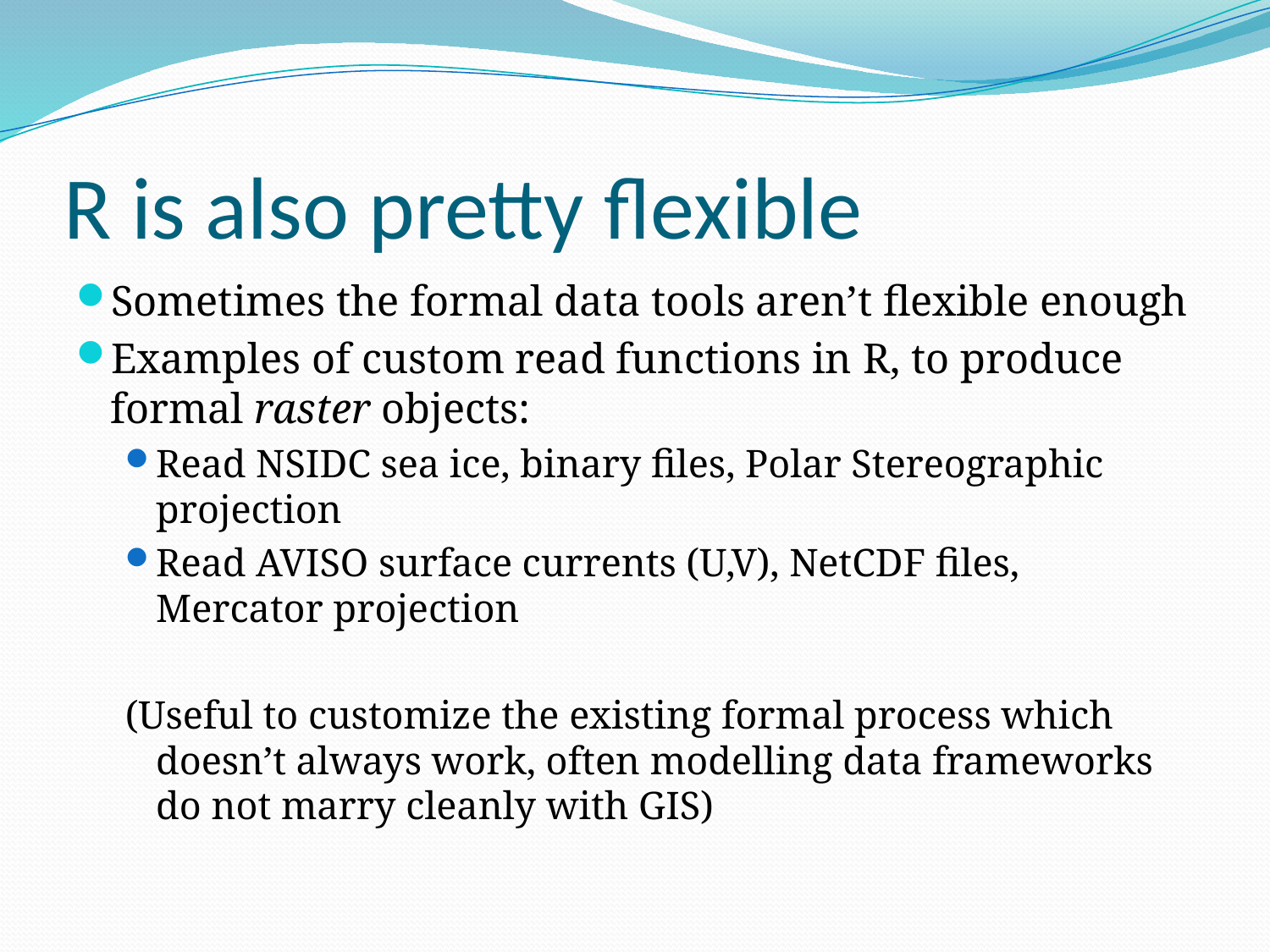

# R is also pretty flexible
Sometimes the formal data tools aren’t flexible enough
Examples of custom read functions in R, to produce formal raster objects:
Read NSIDC sea ice, binary files, Polar Stereographic projection
Read AVISO surface currents (U,V), NetCDF files, Mercator projection

(Useful to customize the existing formal process which doesn’t always work, often modelling data frameworks do not marry cleanly with GIS)